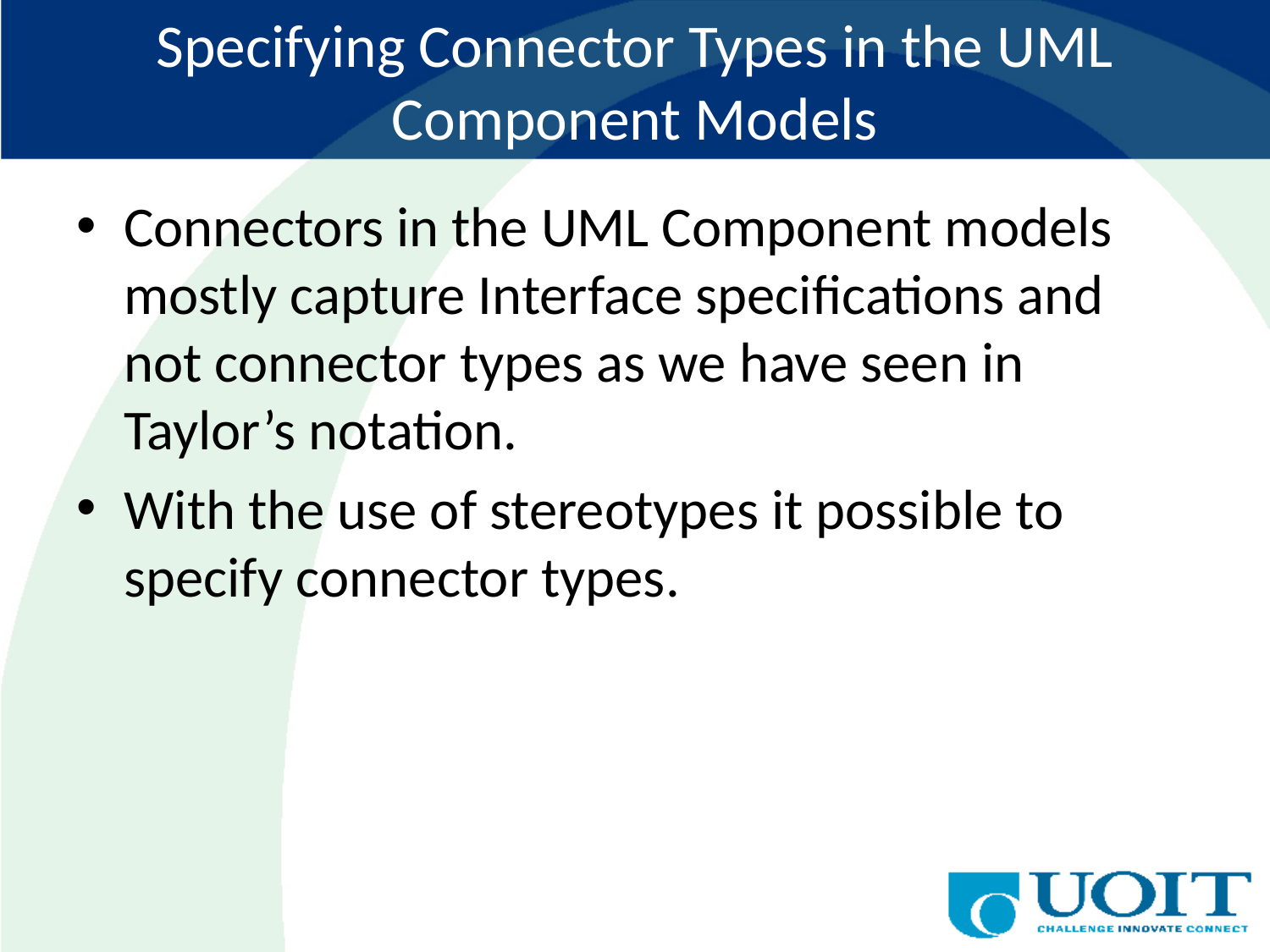

# Specifying Connector Types in the UML Component Models
Connectors in the UML Component models mostly capture Interface specifications and not connector types as we have seen in Taylor’s notation.
With the use of stereotypes it possible to specify connector types.